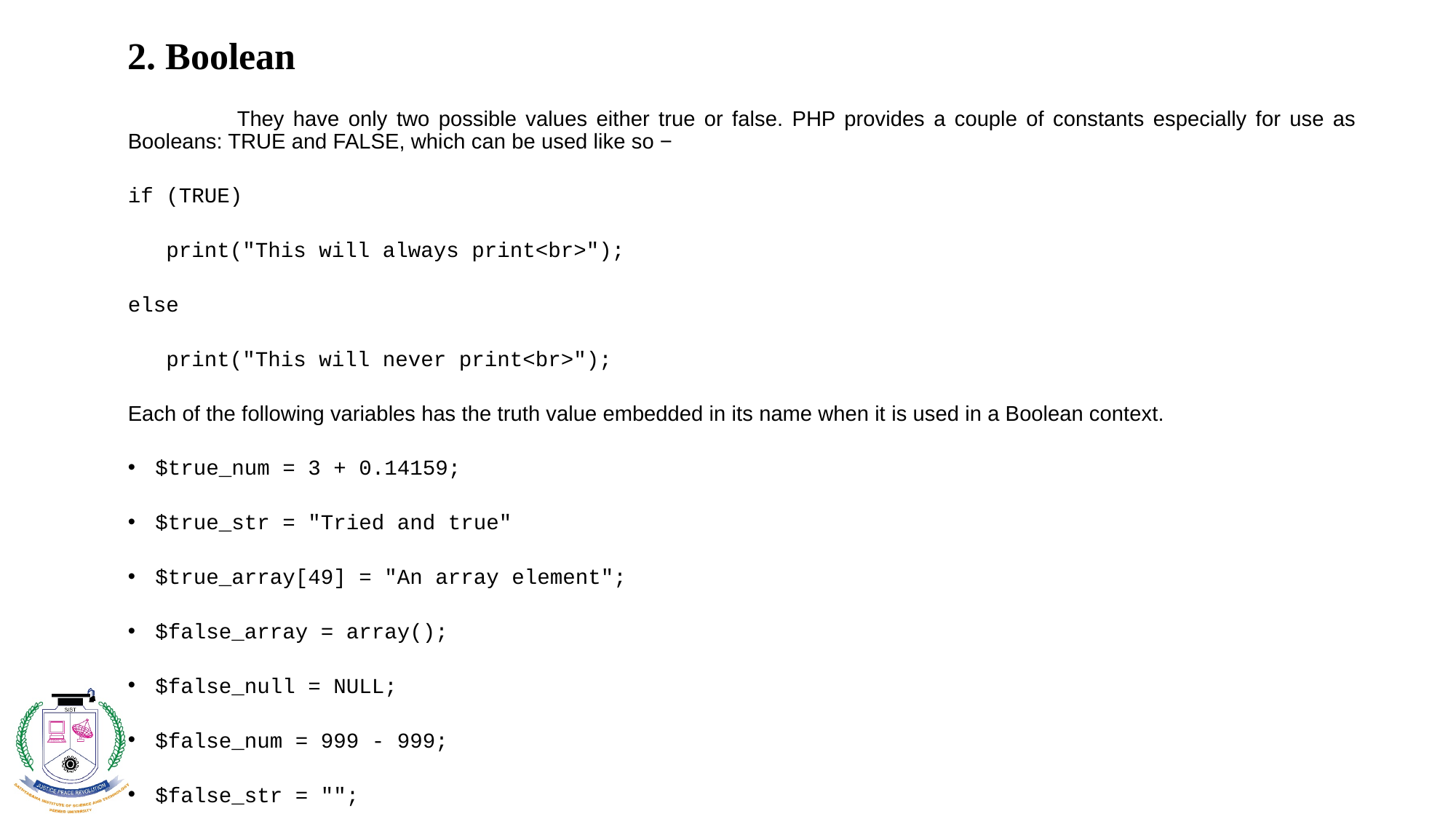

# 2. Boolean
	They have only two possible values either true or false. PHP provides a couple of constants especially for use as Booleans: TRUE and FALSE, which can be used like so −
if (TRUE)
   print("This will always print<br>");
else
   print("This will never print<br>");
Each of the following variables has the truth value embedded in its name when it is used in a Boolean context.
$true_num = 3 + 0.14159;
$true_str = "Tried and true"
$true_array[49] = "An array element";
$false_array = array();
$false_null = NULL;
$false_num = 999 - 999;
$false_str = "";